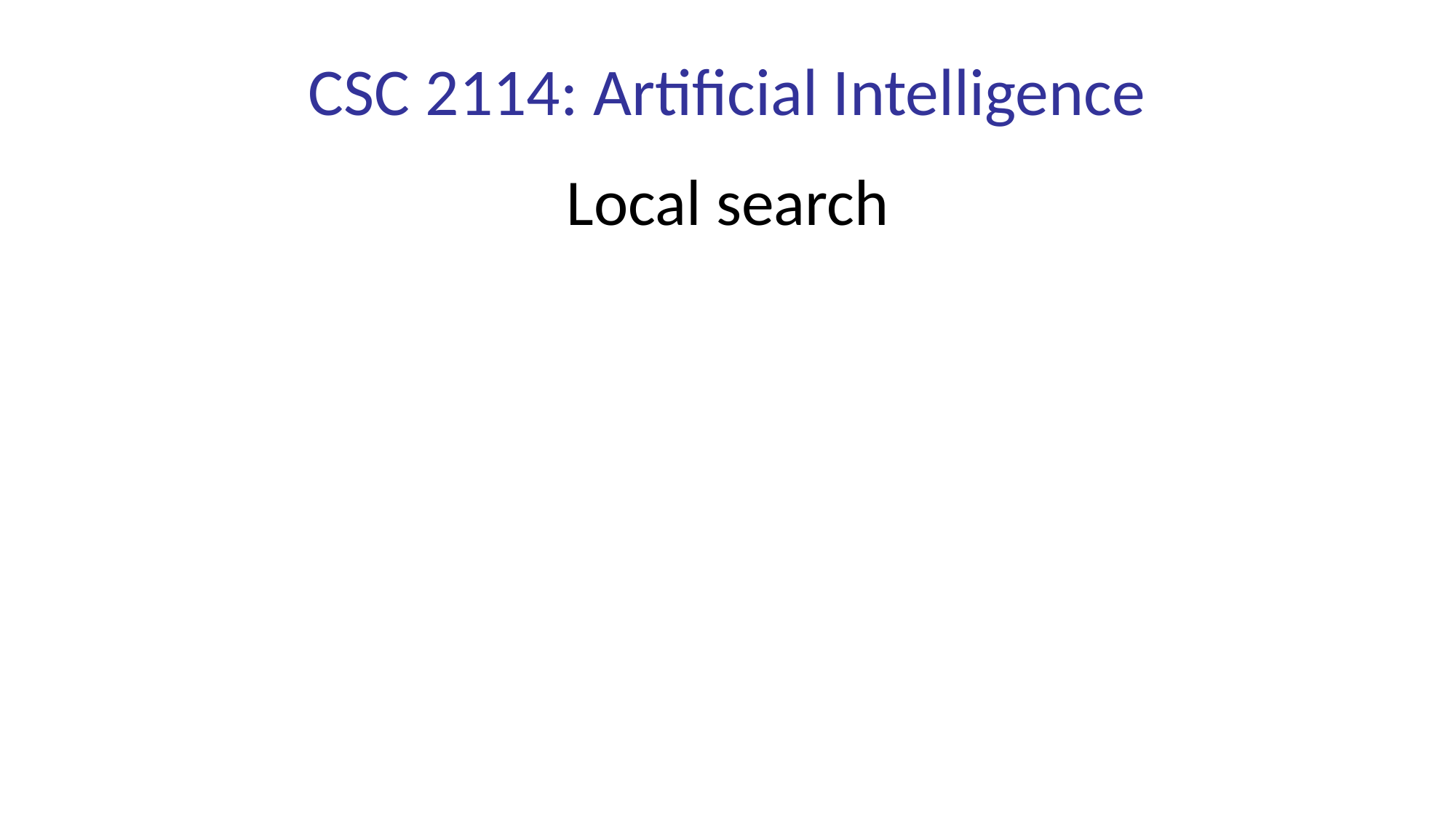

# CSC 2114: Artificial Intelligence
Local search